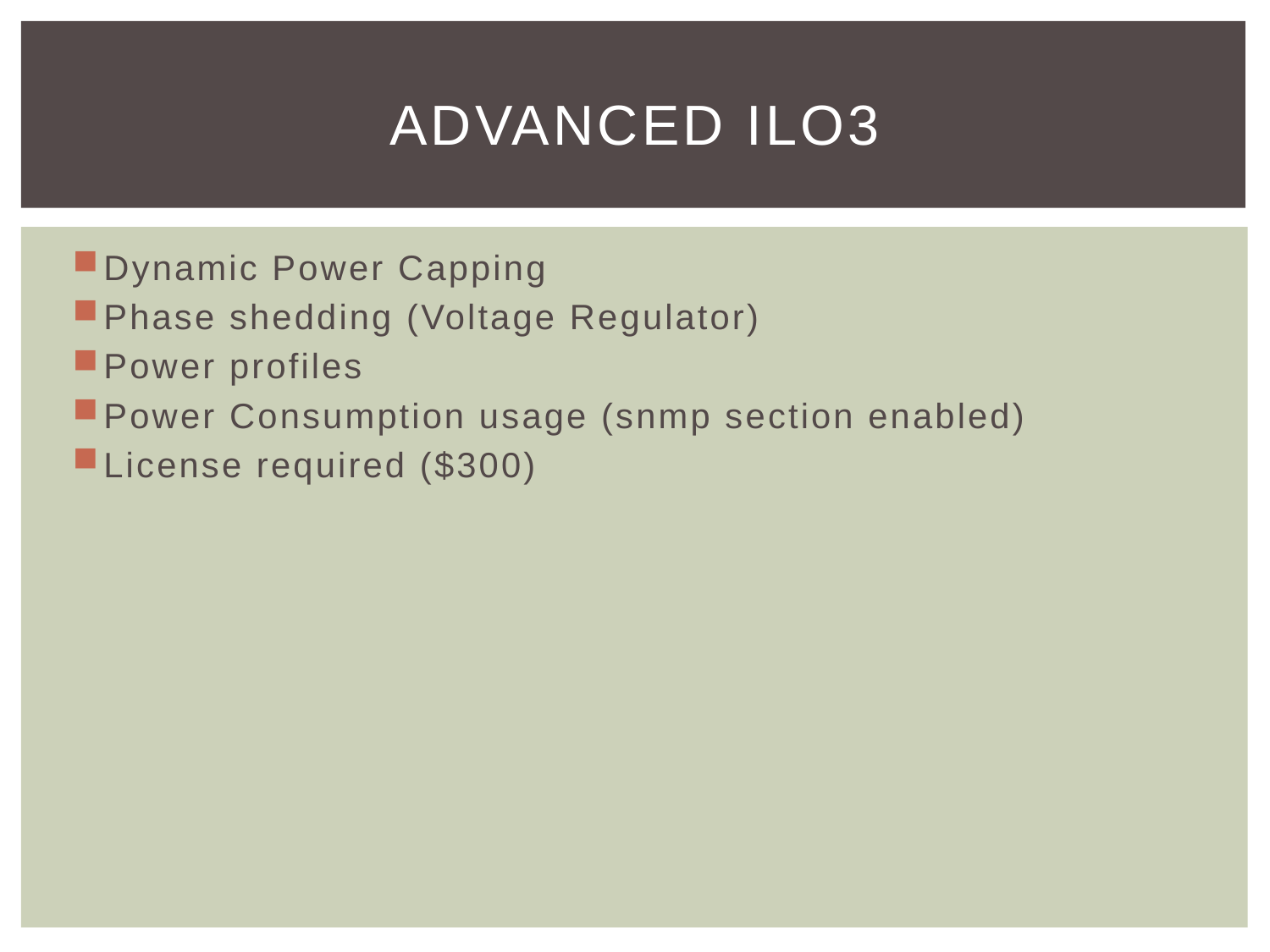

# Advanced iLO3
Dynamic Power Capping
Phase shedding (Voltage Regulator)
Power profiles
Power Consumption usage (snmp section enabled)
License required ($300)